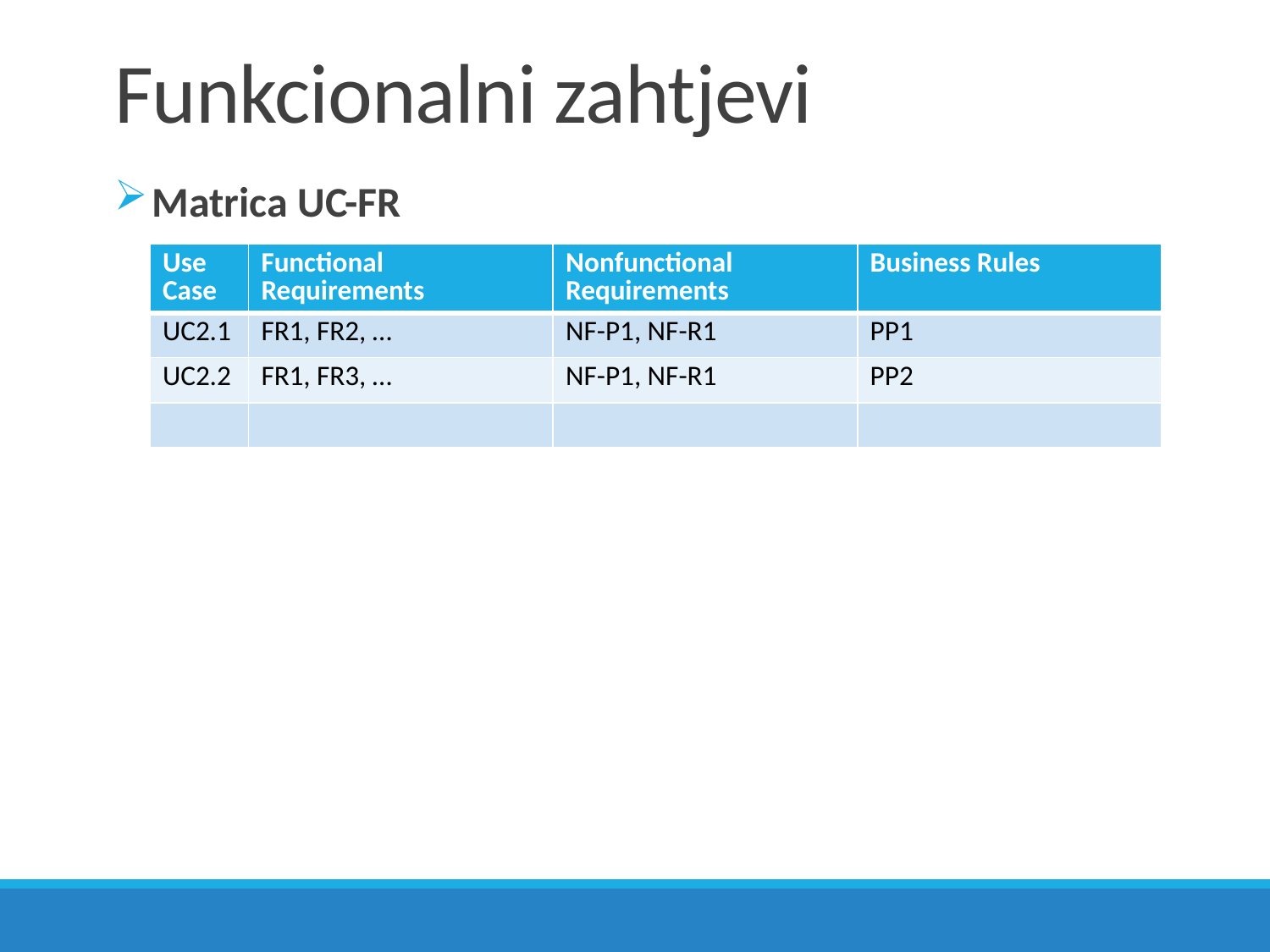

# Funkcionalni zahtjevi
Matrica UC-FR
| Use Case | Functional Requirements | Nonfunctional Requirements | Business Rules |
| --- | --- | --- | --- |
| UC2.1 | FR1, FR2, … | NF-P1, NF-R1 | PP1 |
| UC2.2 | FR1, FR3, … | NF-P1, NF-R1 | PP2 |
|  |  |  |  |